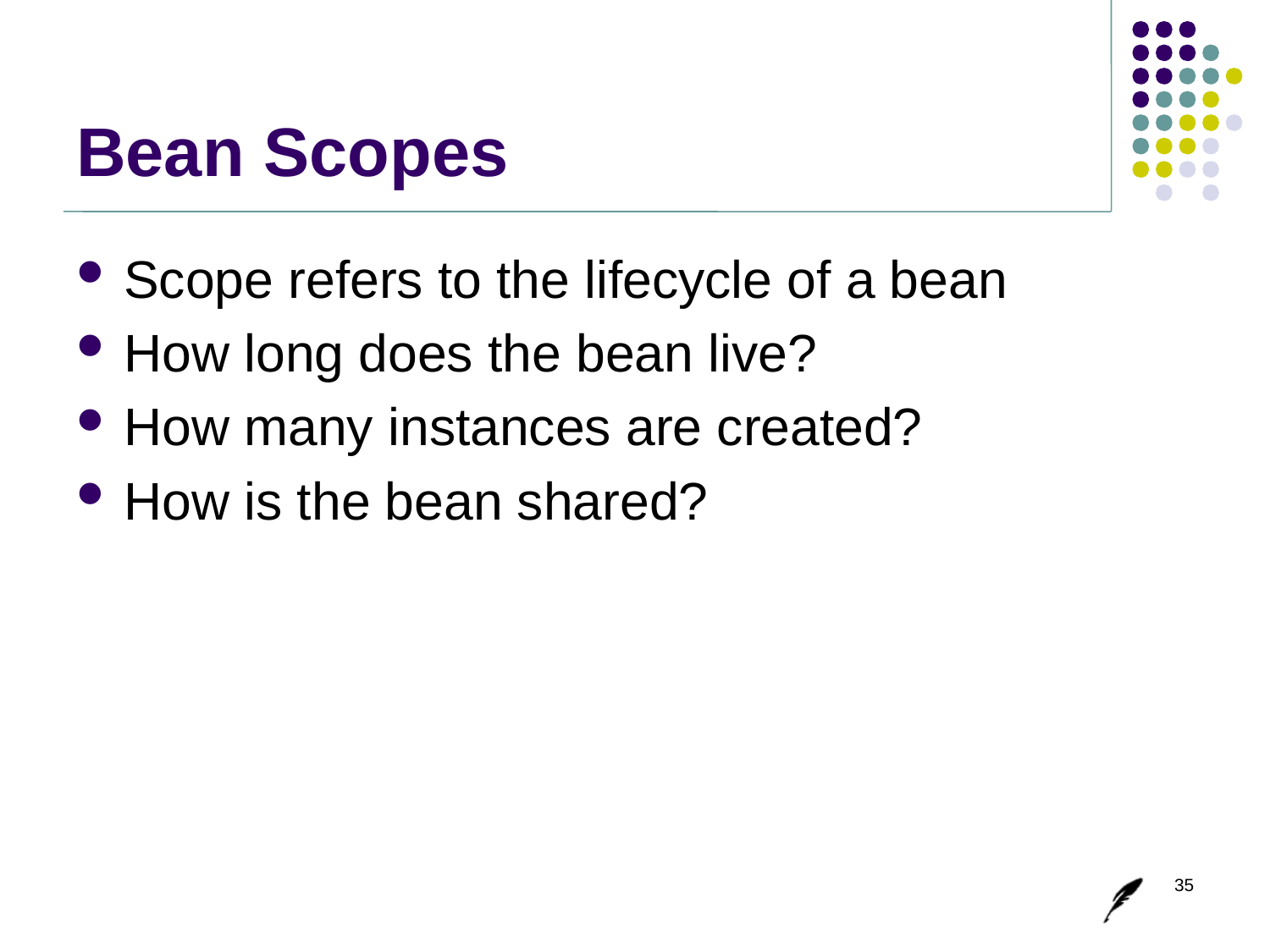

# Bean Scopes
Scope refers to the lifecycle of a bean
How long does the bean live?
How many instances are created?
How is the bean shared?
35